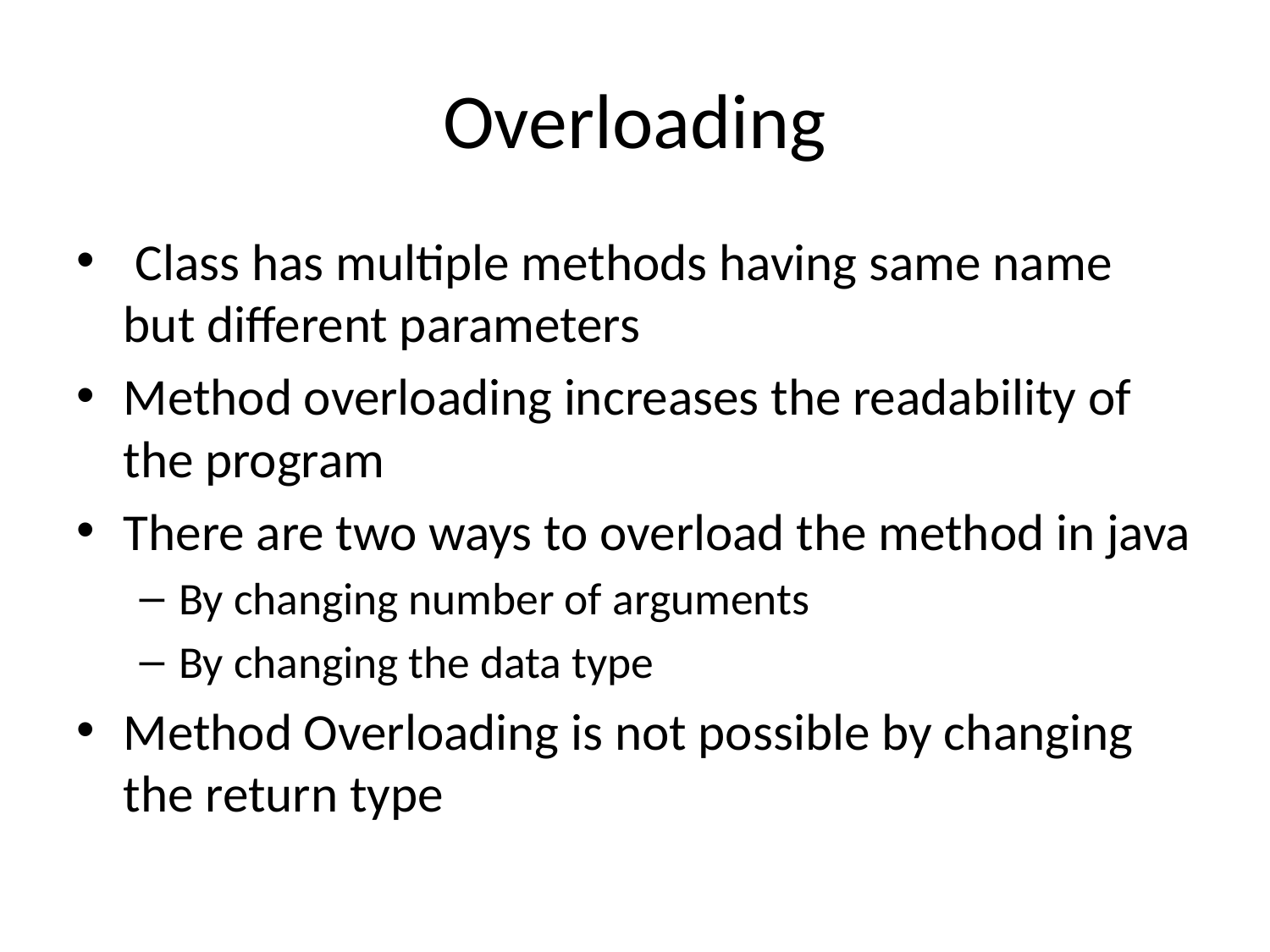

# Overloading
 Class has multiple methods having same name but different parameters
Method overloading increases the readability of the program
There are two ways to overload the method in java
By changing number of arguments
By changing the data type
Method Overloading is not possible by changing the return type